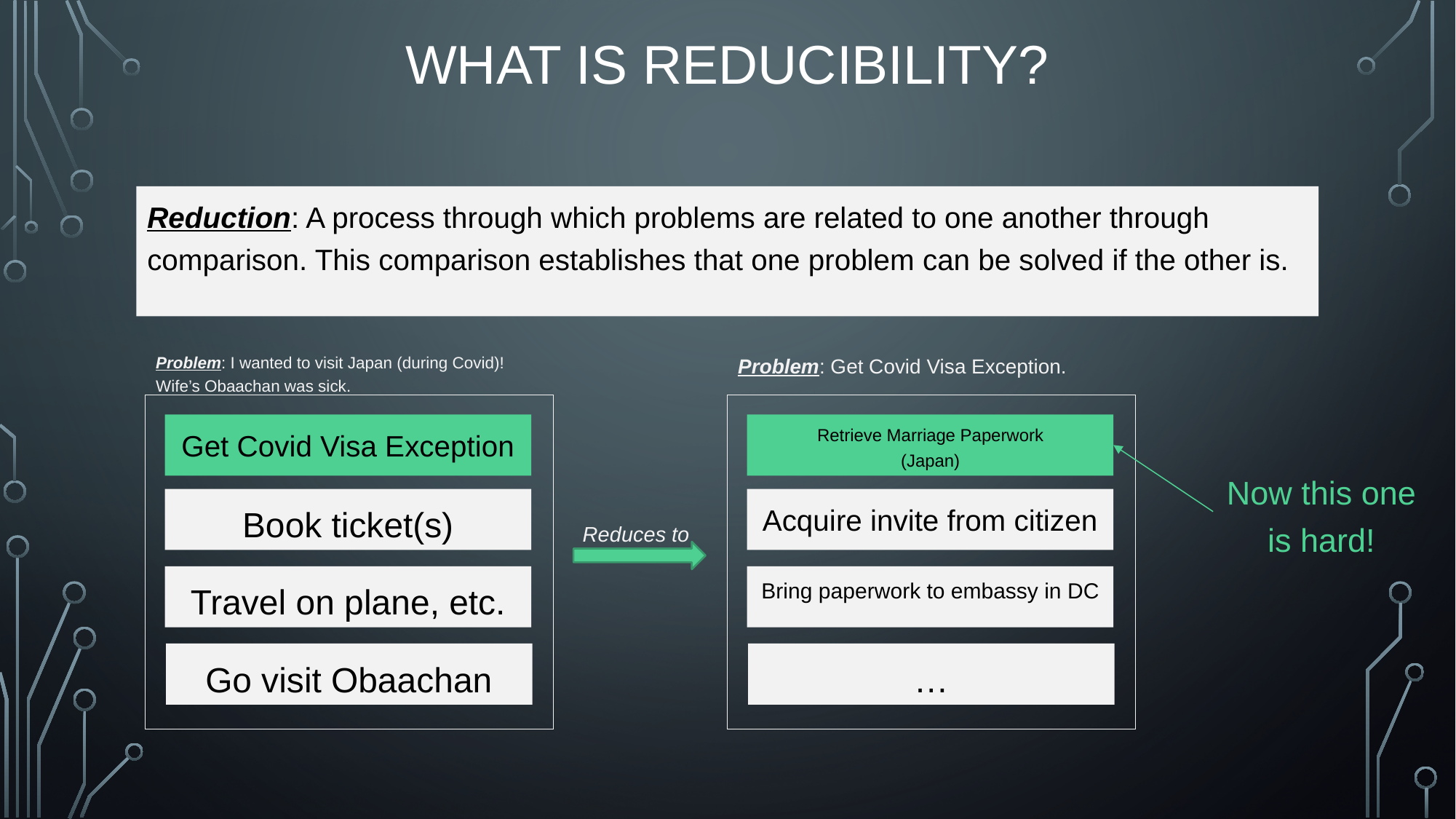

# What is Reducibility?
Reduction: A process through which problems are related to one another through comparison. This comparison establishes that one problem can be solved if the other is.
Problem: I wanted to visit Japan (during Covid)! Wife’s Obaachan was sick.
Problem: Get Covid Visa Exception.

Get Covid Visa Exception
Retrieve Marriage Paperwork
(Japan)
Now this one is hard!
Book ticket(s)
Acquire invite from citizen
Reduces to

Travel on plane, etc.
Bring paperwork to embassy in DC
Go visit Obaachan
…